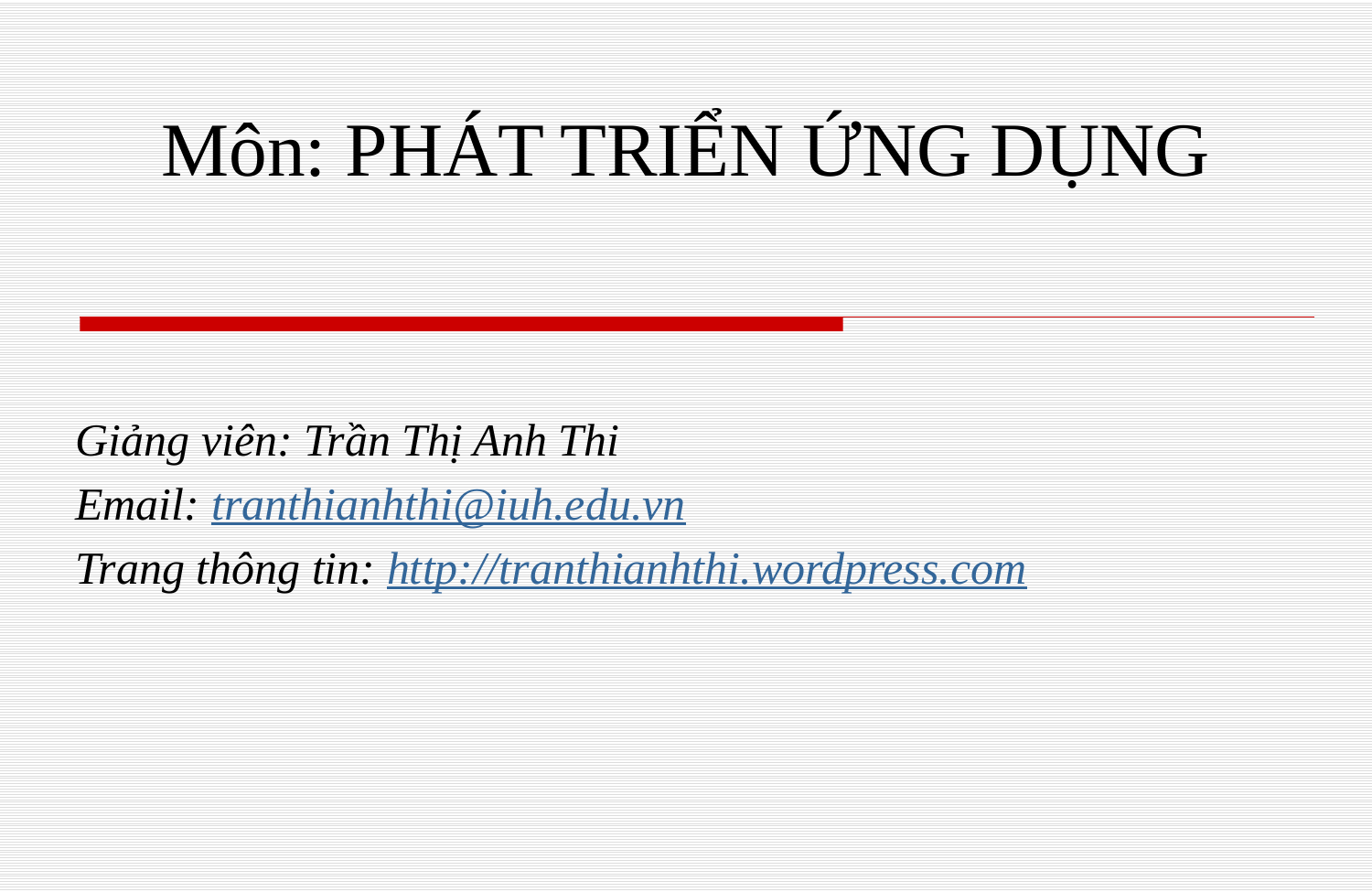

# Môn: PHÁT TRIỂN ỨNG DỤNG
Giảng viên: Trần Thị Anh Thi
Email: tranthianhthi@iuh.edu.vn
Trang thông tin: http://tranthianhthi.wordpress.com